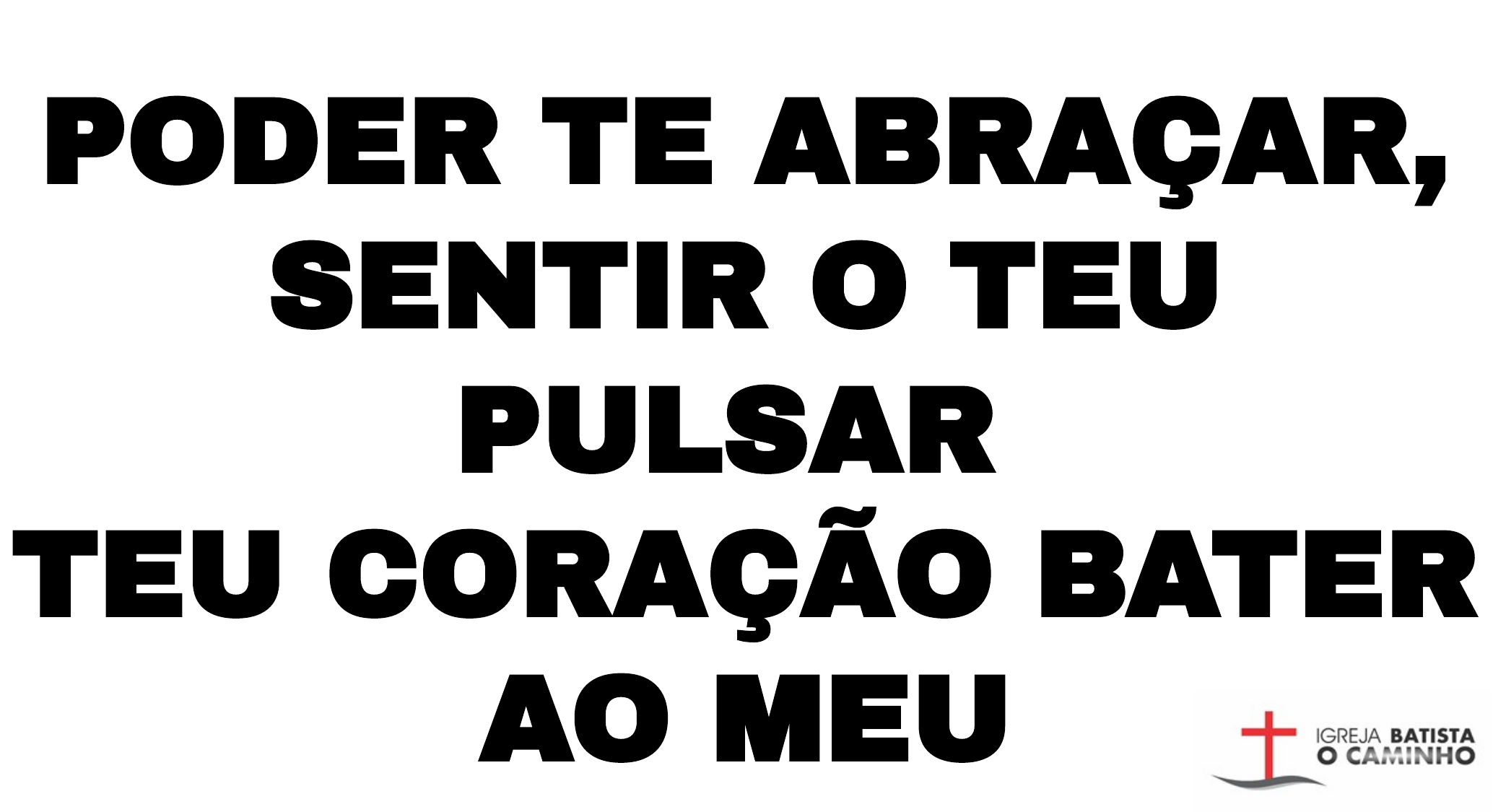

PODER TE ABRAÇAR, SENTIR O TEU PULSAR
TEU CORAÇÃO BATER AO MEU